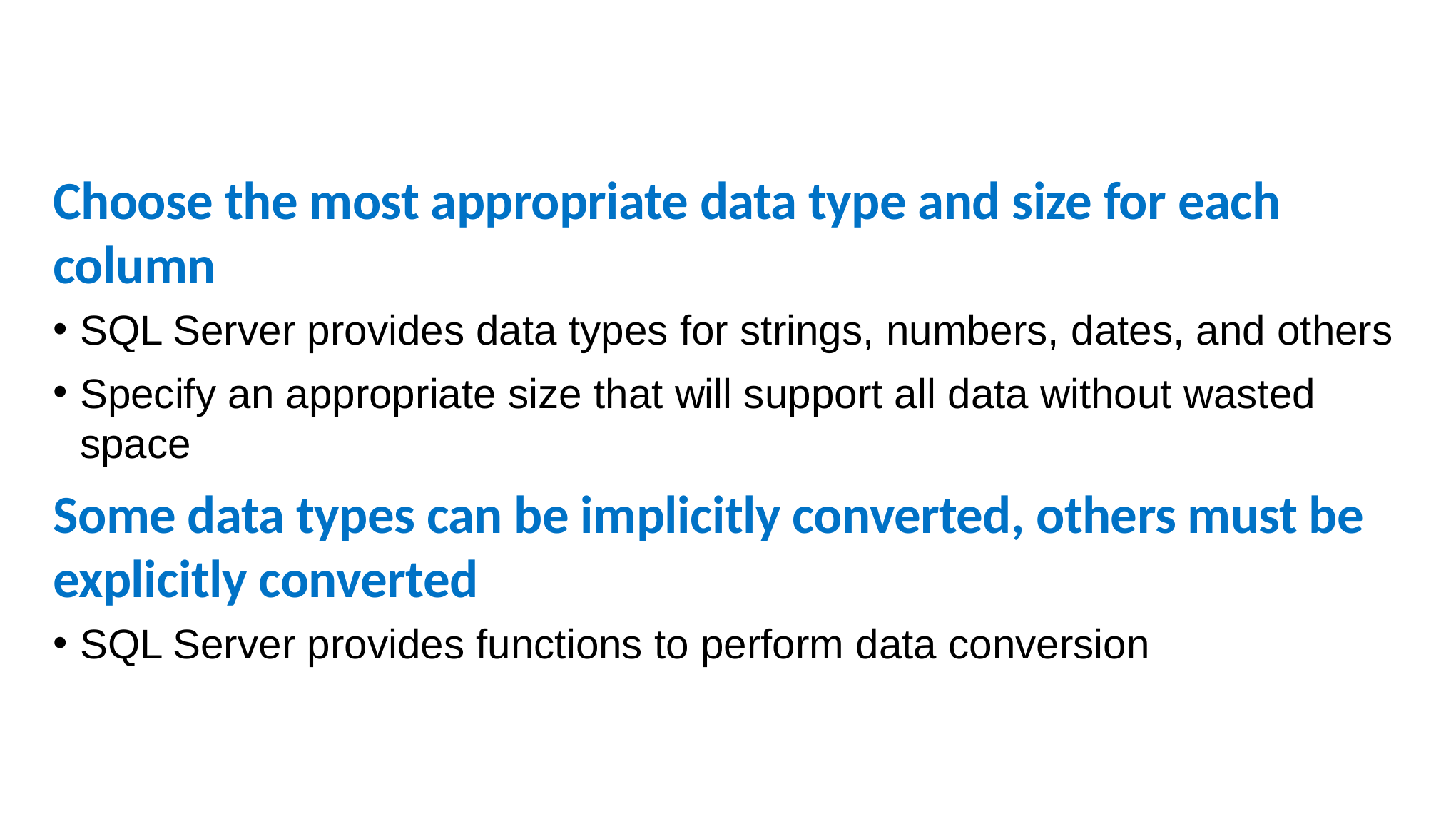

Choose the most appropriate data type and size for each column
SQL Server provides data types for strings, numbers, dates, and others
Specify an appropriate size that will support all data without wasted space
Some data types can be implicitly converted, others must be explicitly converted
SQL Server provides functions to perform data conversion